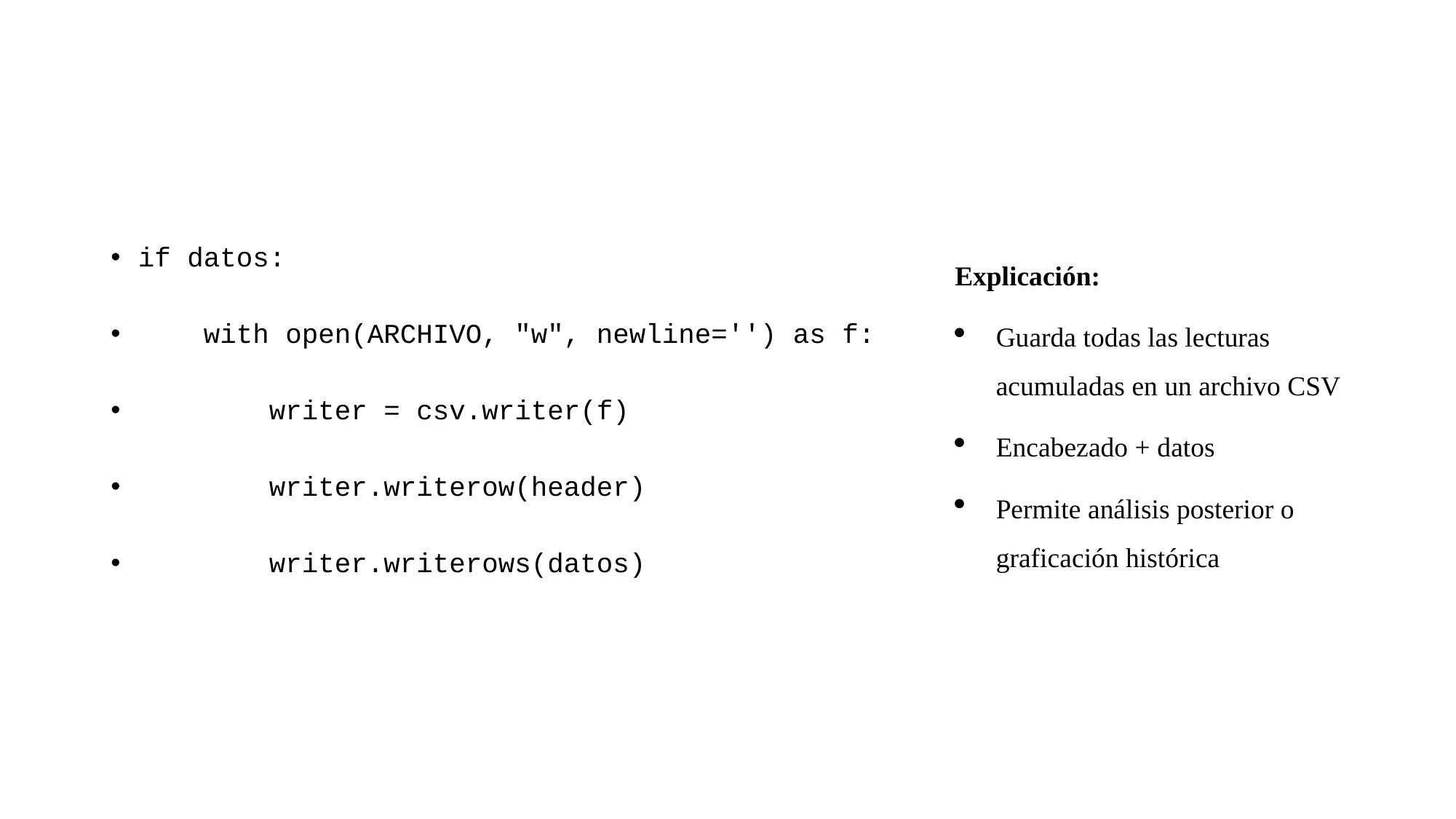

#
if datos:
    with open(ARCHIVO, "w", newline='') as f:
        writer = csv.writer(f)
        writer.writerow(header)
        writer.writerows(datos)
Explicación:
Guarda todas las lecturas acumuladas en un archivo CSV
Encabezado + datos
Permite análisis posterior o graficación histórica